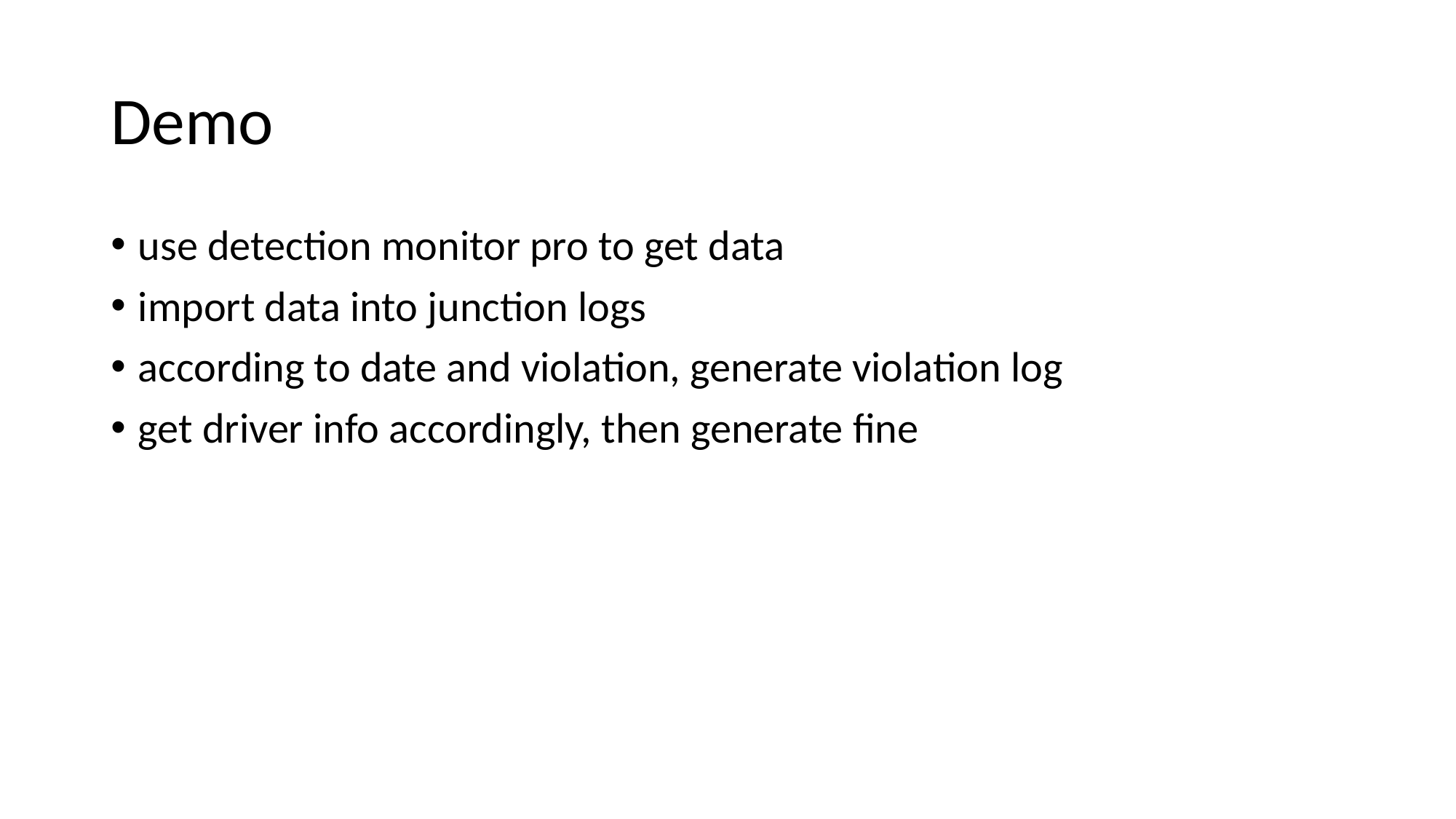

# Demo
use detection monitor pro to get data
import data into junction logs
according to date and violation, generate violation log
get driver info accordingly, then generate fine